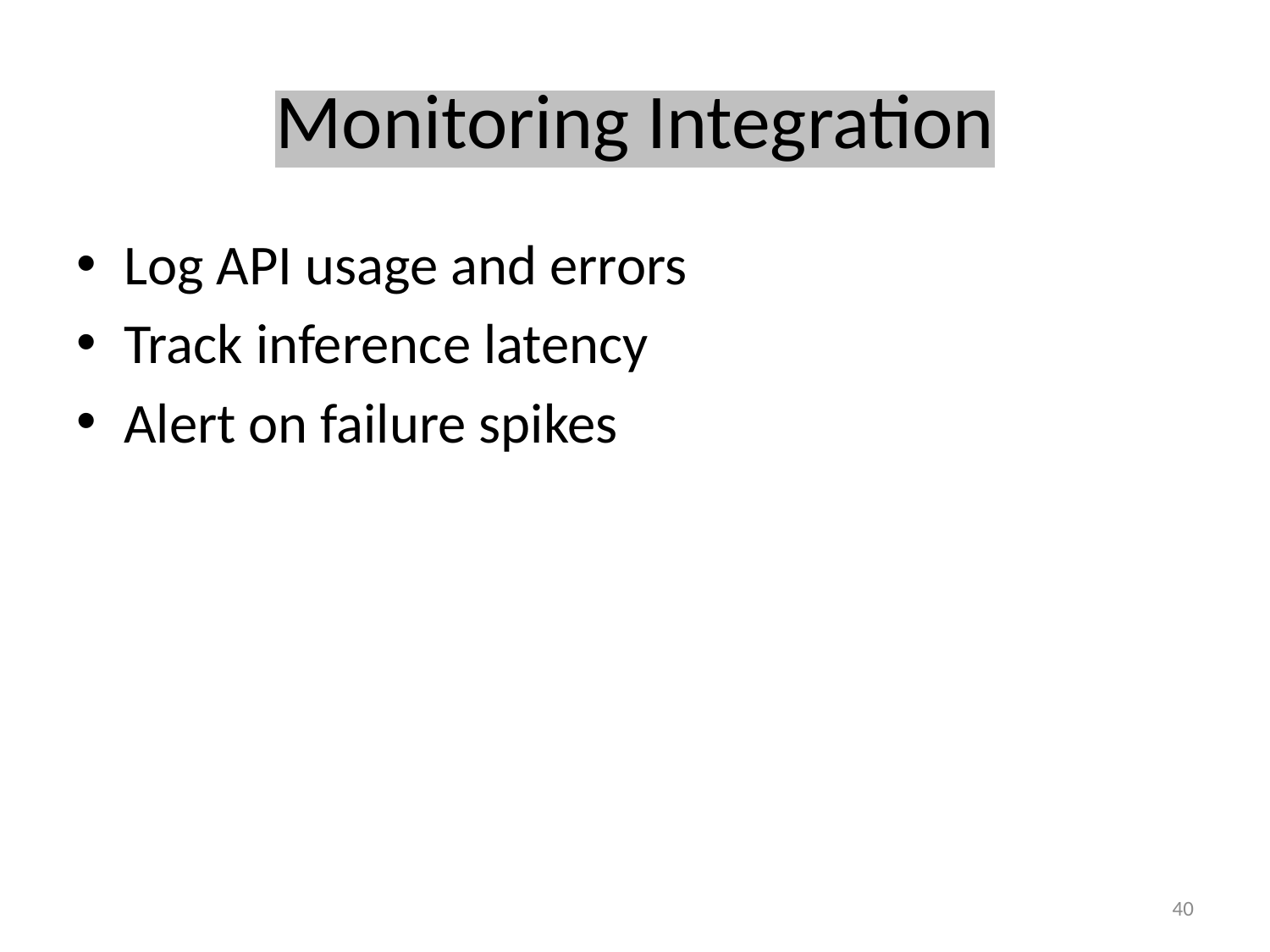

# Monitoring Integration
Log API usage and errors
Track inference latency
Alert on failure spikes
40